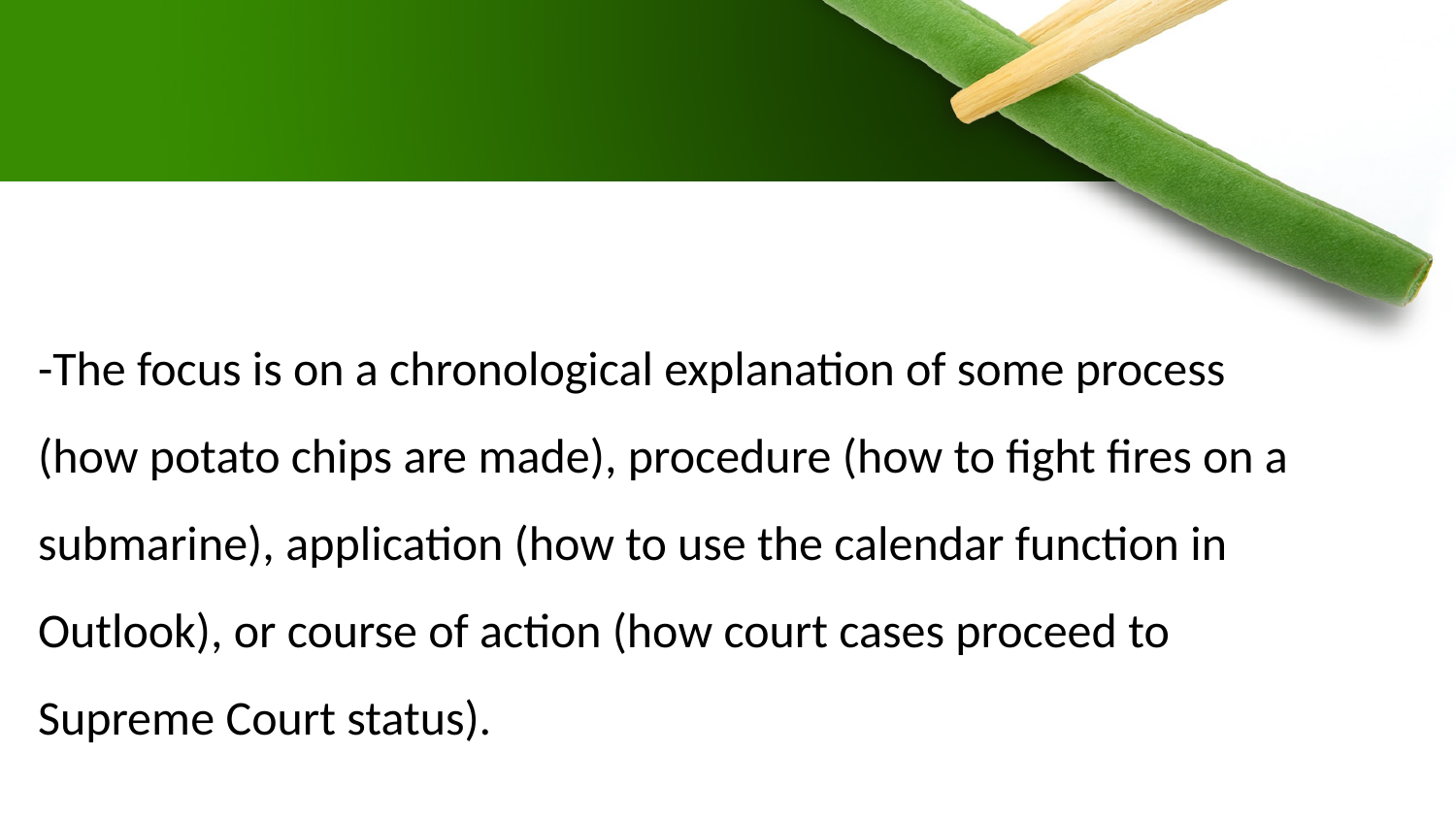

# -The focus is on a chronological explanation of some process (how potato chips are made), procedure (how to fight fires on a submarine), application (how to use the calendar function in Outlook), or course of action (how court cases proceed to Supreme Court status).